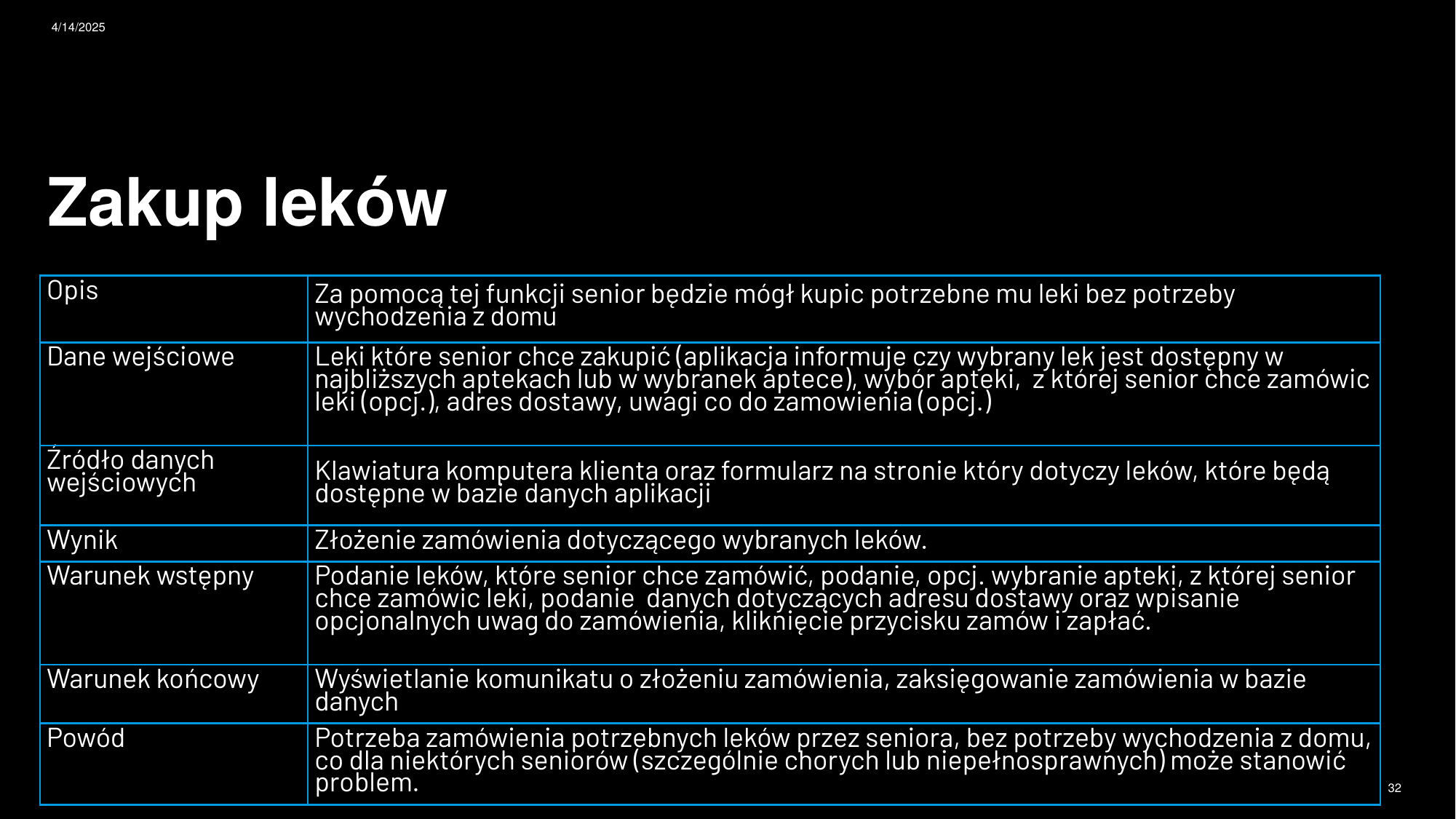

4/14/2025
# Zakup leków
| Opis | Za pomocą tej funkcji senior będzie mógł kupic potrzebne mu leki bez potrzeby wychodzenia z domu |
| --- | --- |
| Dane wejściowe | Leki które senior chce zakupić (aplikacja informuje czy wybrany lek jest dostępny w najbliższych aptekach lub w wybranek aptece), wybór apteki,  z której senior chce zamówic leki (opcj.), adres dostawy, uwagi co do zamowienia (opcj.) |
| Źródło danych wejściowych | Klawiatura komputera klienta oraz formularz na stronie który dotyczy leków, które będą dostępne w bazie danych aplikacji |
| Wynik | Złożenie zamówienia dotyczącego wybranych leków. |
| Warunek wstępny | Podanie leków, które senior chce zamówić, podanie, opcj. wybranie apteki, z której senior chce zamówic leki, podanie  danych dotyczących adresu dostawy oraz wpisanie opcjonalnych uwag do zamówienia, kliknięcie przycisku zamów i zapłać. |
| Warunek końcowy | Wyświetlanie komunikatu o złożeniu zamówienia, zaksięgowanie zamówienia w bazie danych |
| Powód | Potrzeba zamówienia potrzebnych leków przez seniora, bez potrzeby wychodzenia z domu, co dla niektórych seniorów (szczególnie chorych lub niepełnosprawnych) może stanowić problem. |

32